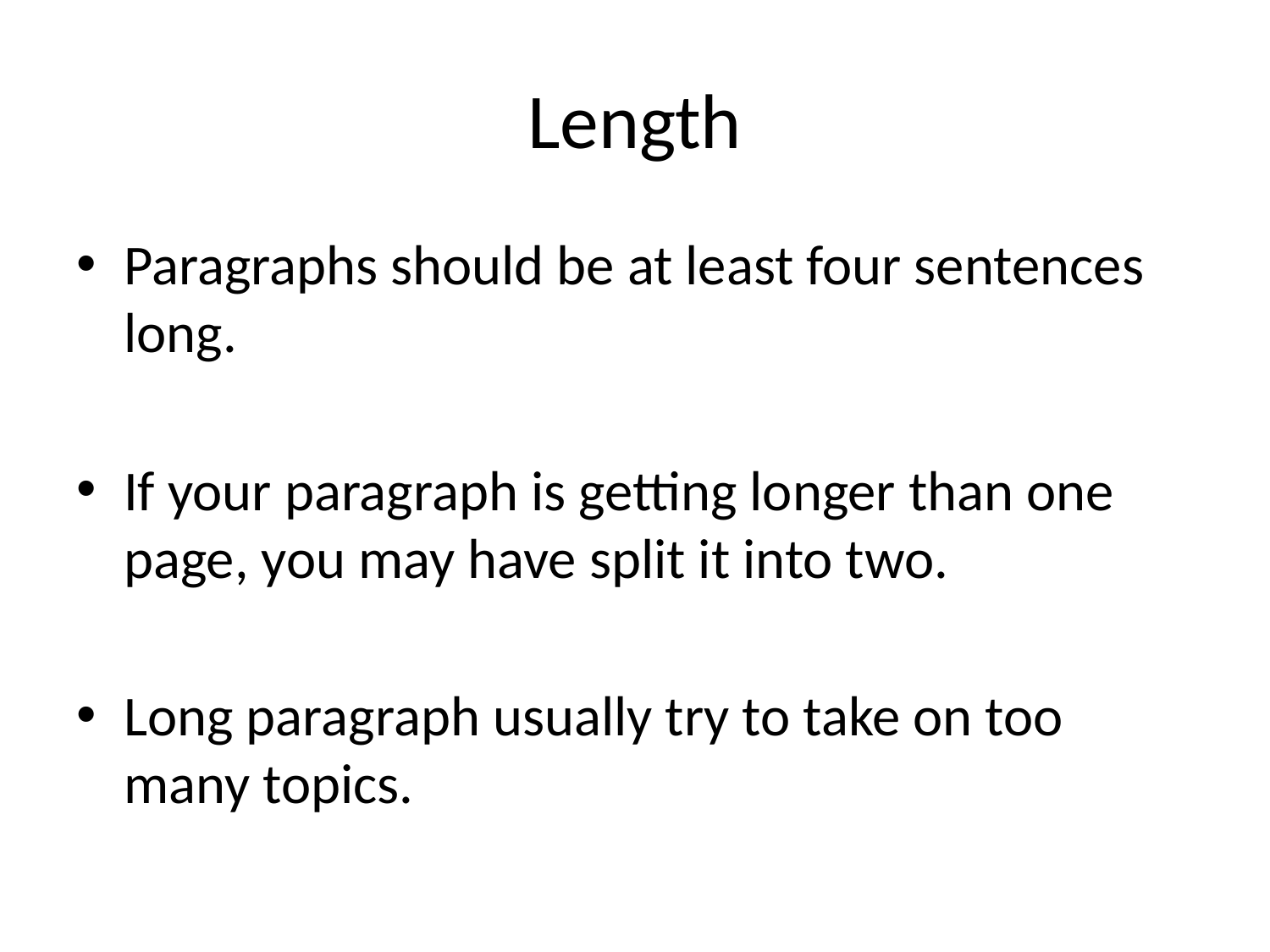

# Length
Paragraphs should be at least four sentences long.

If your paragraph is getting longer than one page, you may have split it into two.

Long paragraph usually try to take on too many topics.